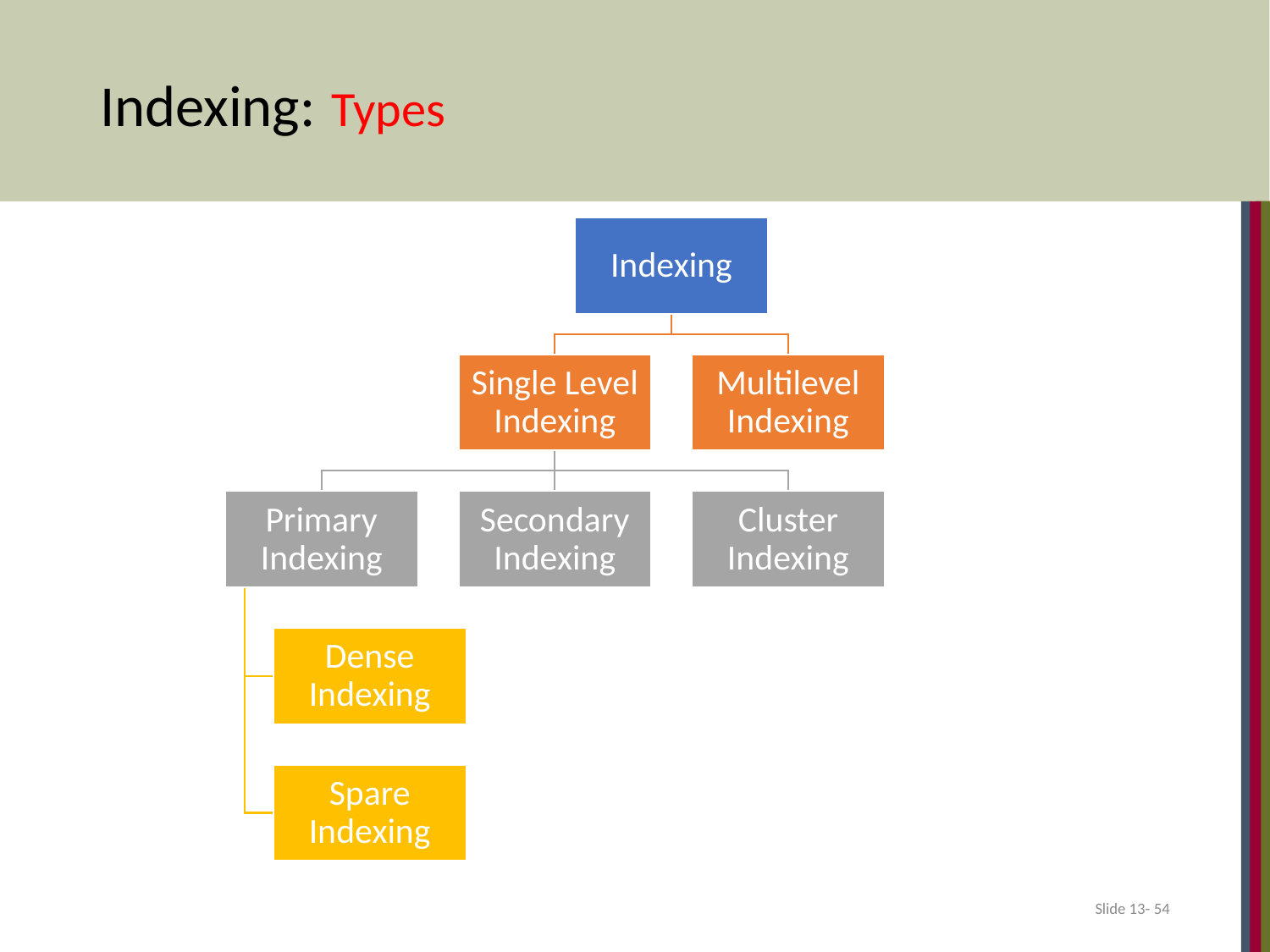

# Indexing: Types
Indexing
Single Level Indexing
Primary Indexing
Dense Indexing
Spare Indexing
Secondary Indexing
Cluster Indexing
Multilevel Indexing
54